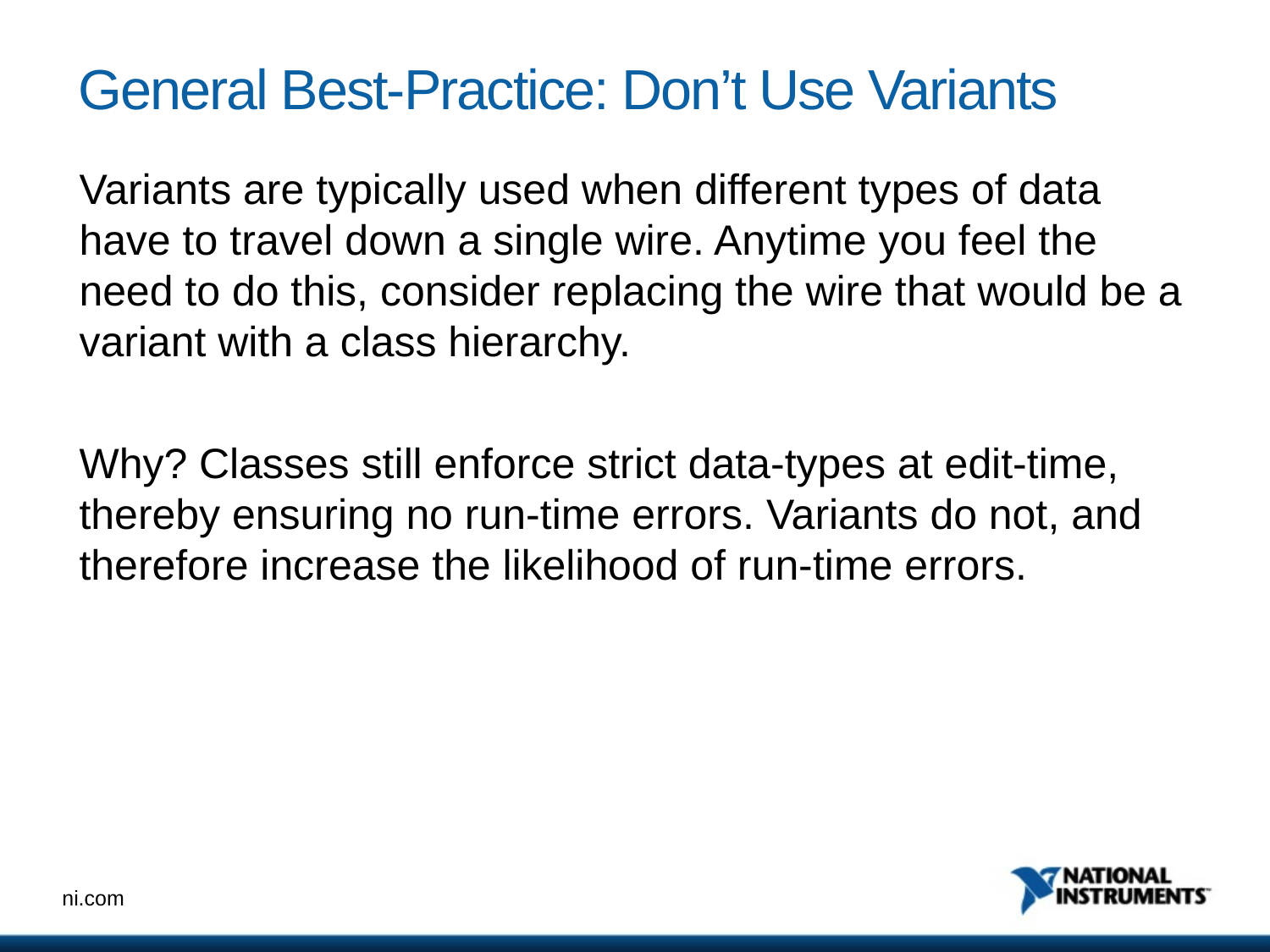

# General Best-Practice: Don’t Use Variants
Variants are typically used when different types of data have to travel down a single wire. Anytime you feel the need to do this, consider replacing the wire that would be a variant with a class hierarchy.

Why? Classes still enforce strict data-types at edit-time, thereby ensuring no run-time errors. Variants do not, and therefore increase the likelihood of run-time errors.